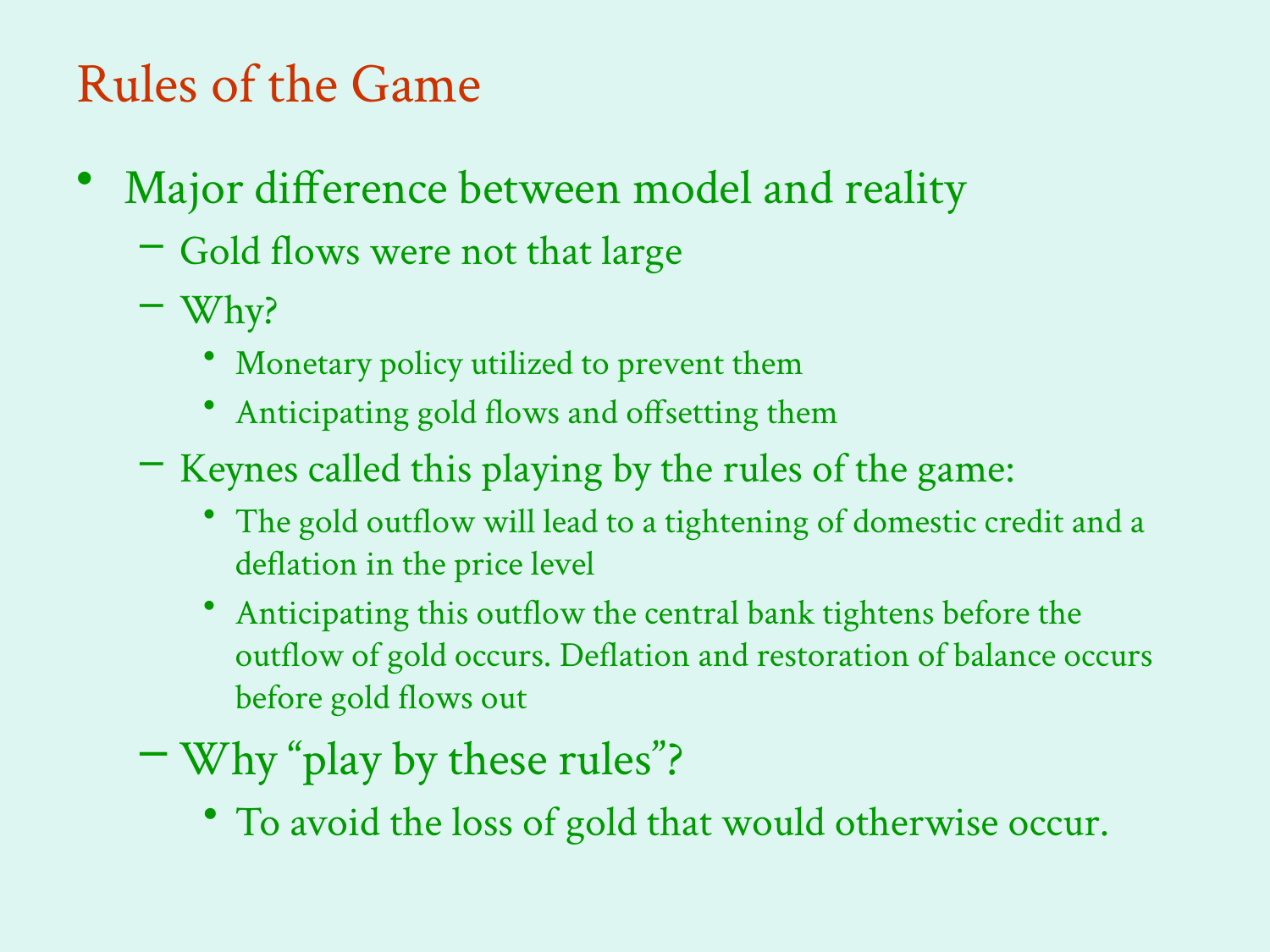

# Rules of the Game
Major difference between model and reality
Gold flows were not that large
Why?
Monetary policy utilized to prevent them
Anticipating gold flows and offsetting them
Keynes called this playing by the rules of the game:
The gold outflow will lead to a tightening of domestic credit and a deflation in the price level
Anticipating this outflow the central bank tightens before the outflow of gold occurs. Deflation and restoration of balance occurs before gold flows out
Why “play by these rules”?
To avoid the loss of gold that would otherwise occur.